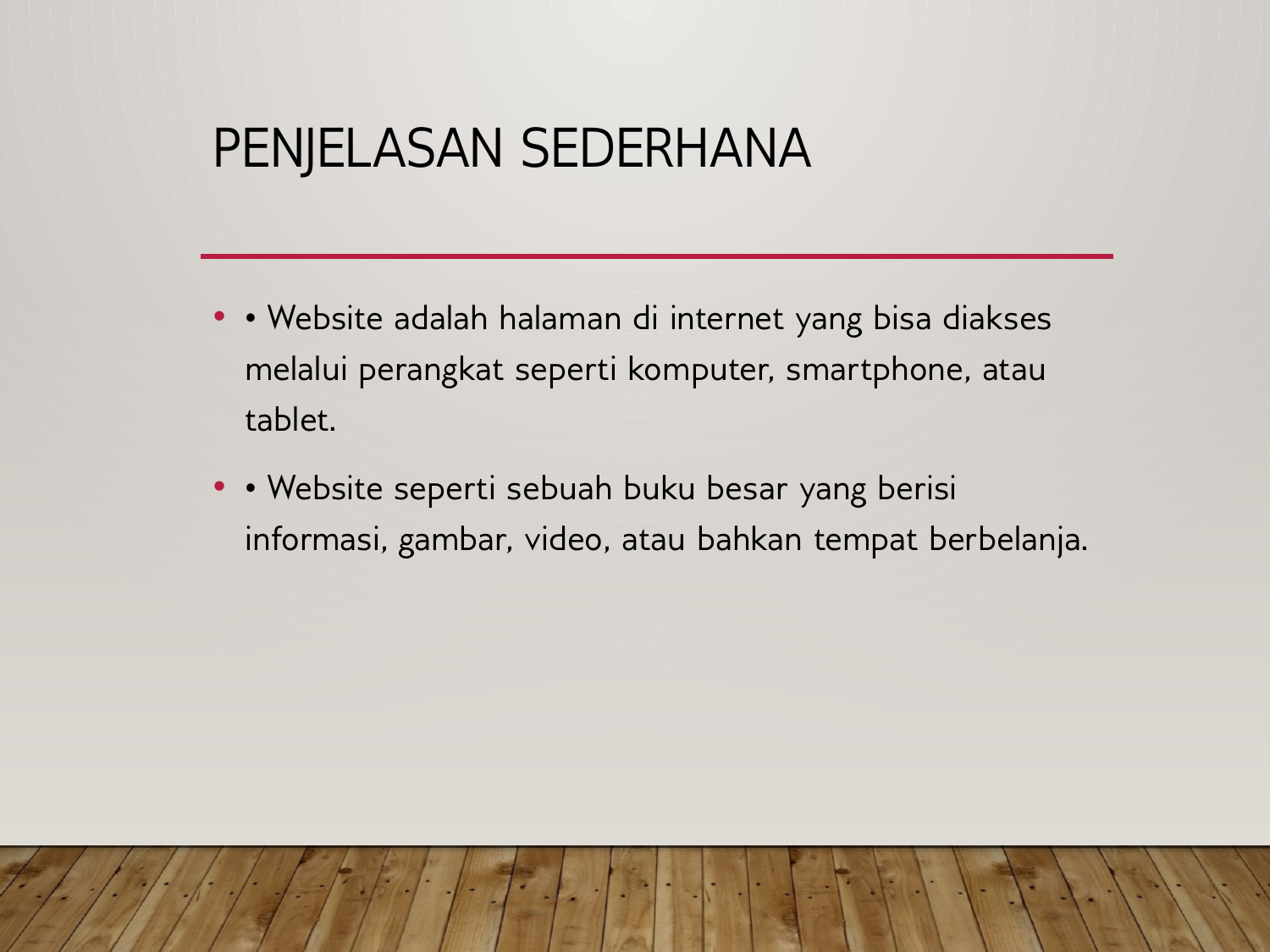

# Penjelasan Sederhana
• Website adalah halaman di internet yang bisa diakses melalui perangkat seperti komputer, smartphone, atau tablet.
• Website seperti sebuah buku besar yang berisi informasi, gambar, video, atau bahkan tempat berbelanja.